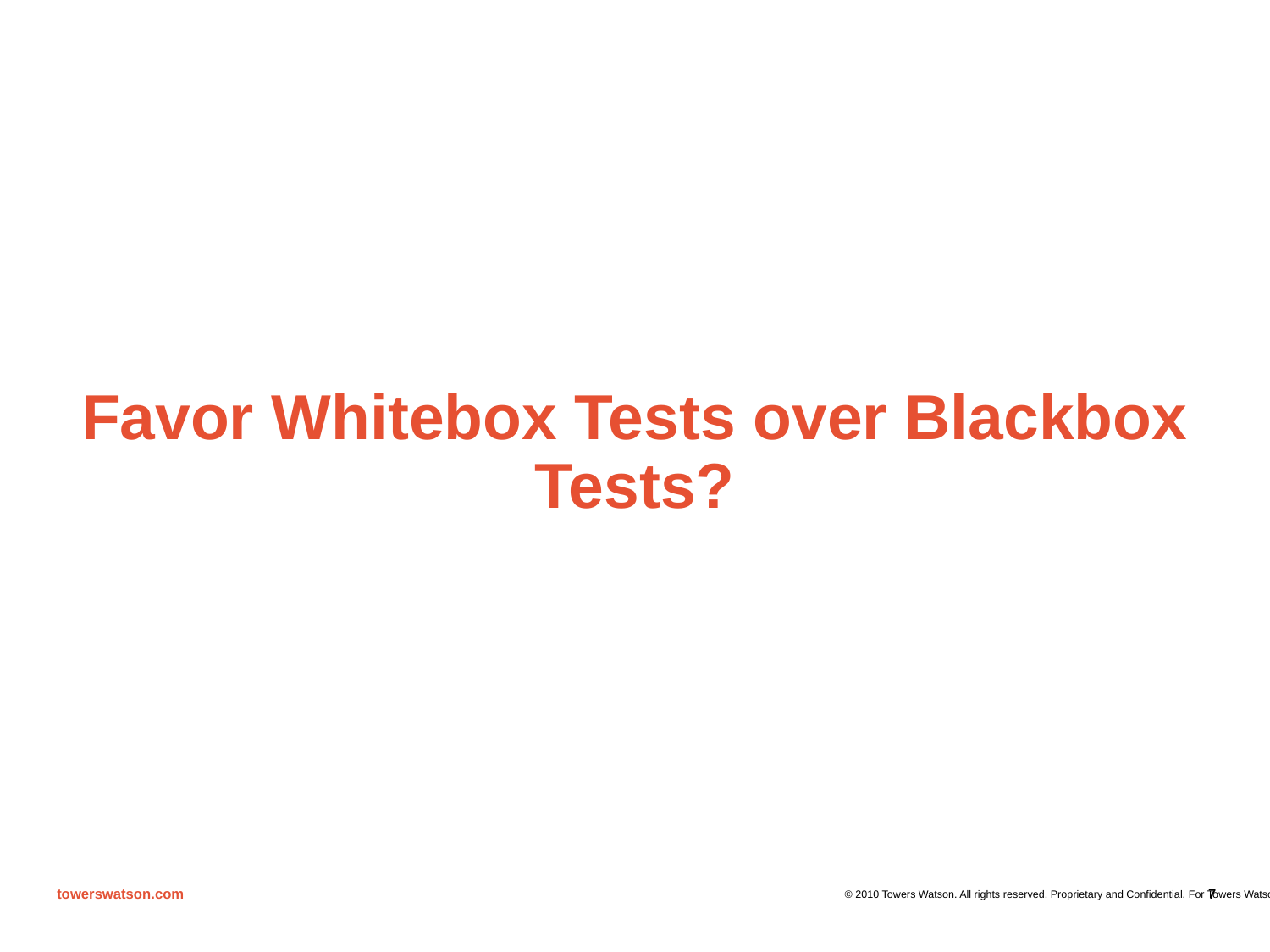

# Favor Whitebox Tests over Blackbox Tests?
7